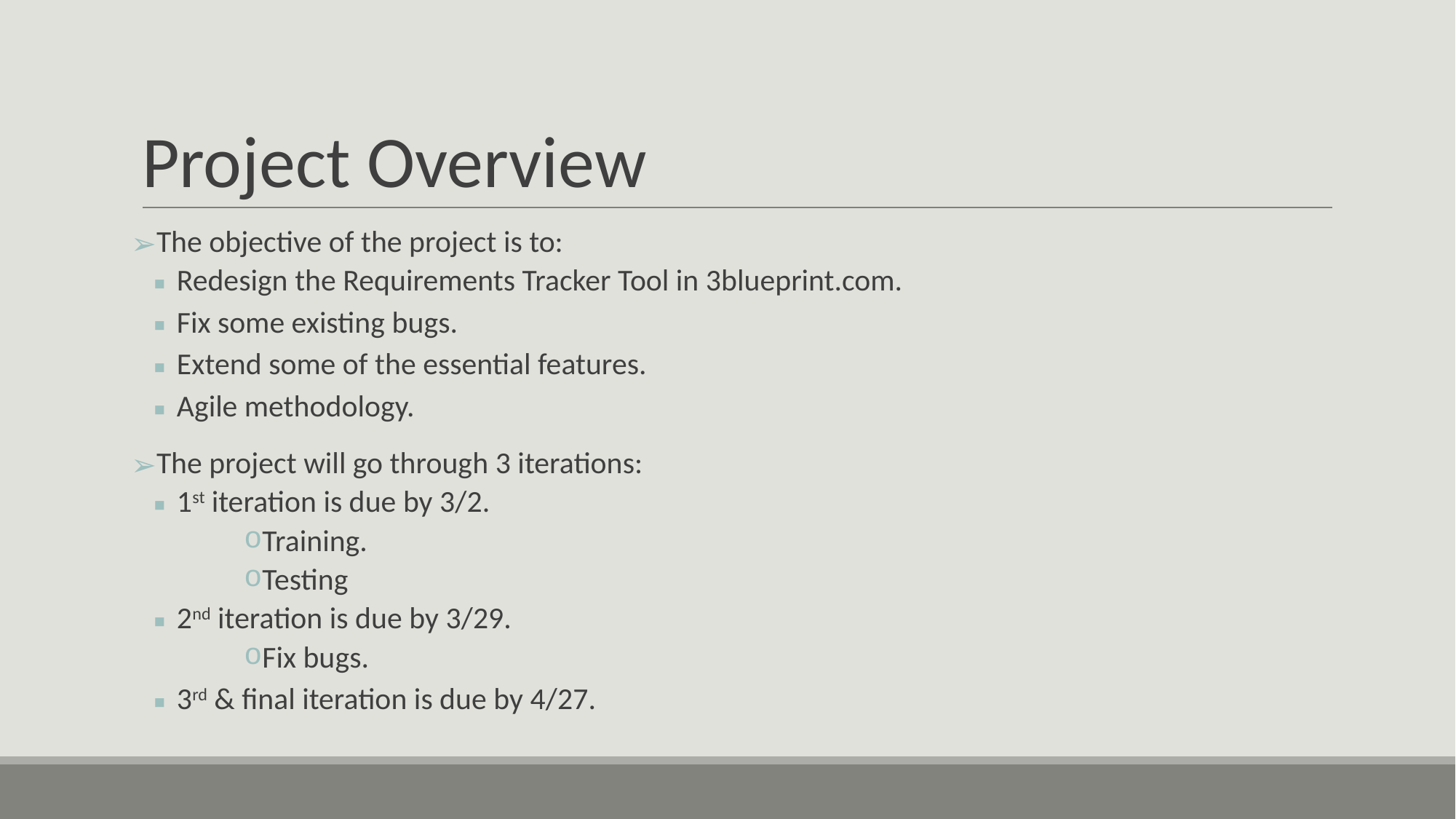

# Project Overview
The objective of the project is to:
Redesign the Requirements Tracker Tool in 3blueprint.com.
Fix some existing bugs.
Extend some of the essential features.
Agile methodology.
The project will go through 3 iterations:
1st iteration is due by 3/2.
Training.
Testing
2nd iteration is due by 3/29.
Fix bugs.
3rd & final iteration is due by 4/27.